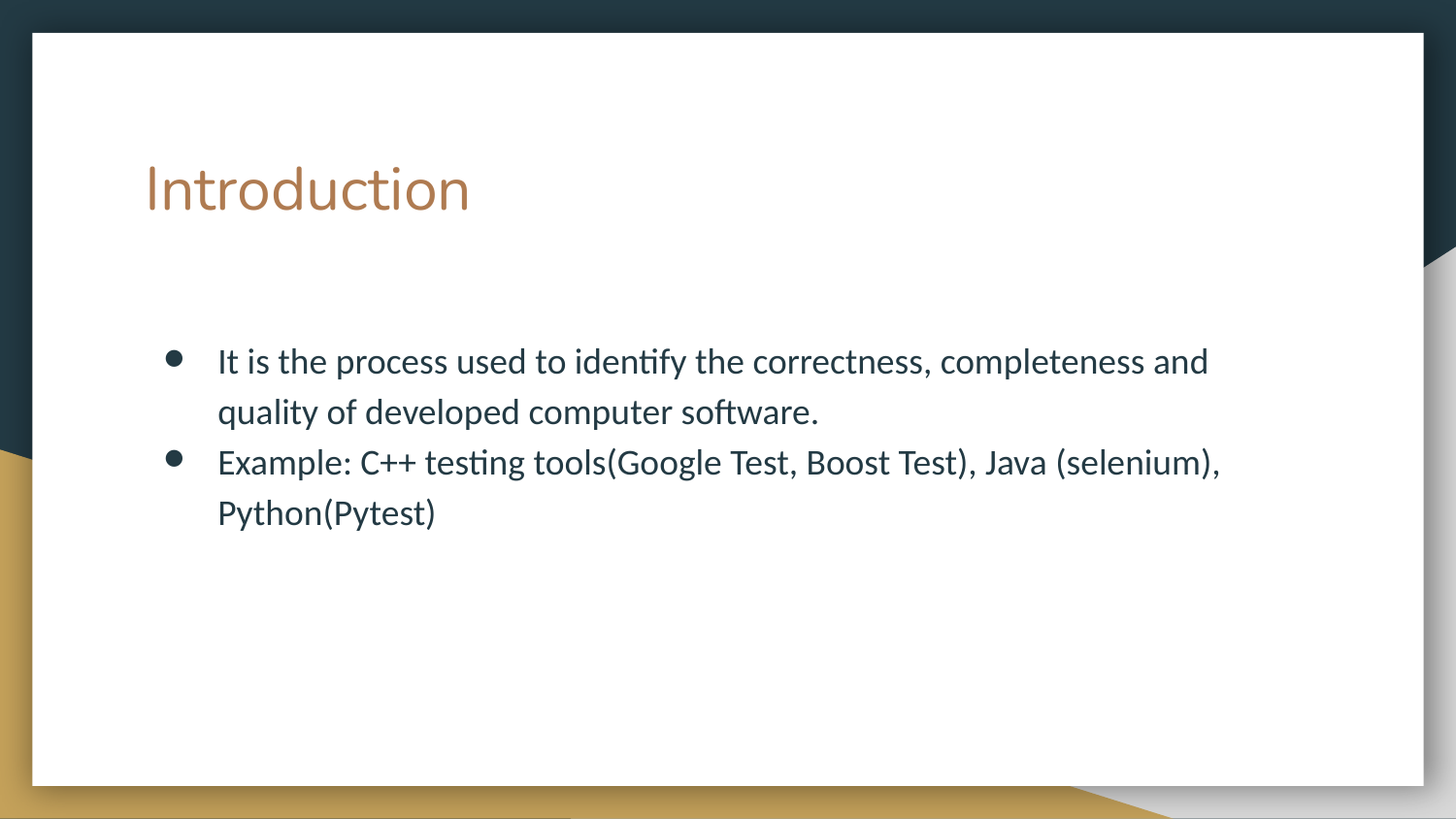

# Introduction
It is the process used to identify the correctness, completeness and quality of developed computer software.
Example: C++ testing tools(Google Test, Boost Test), Java (selenium), Python(Pytest)